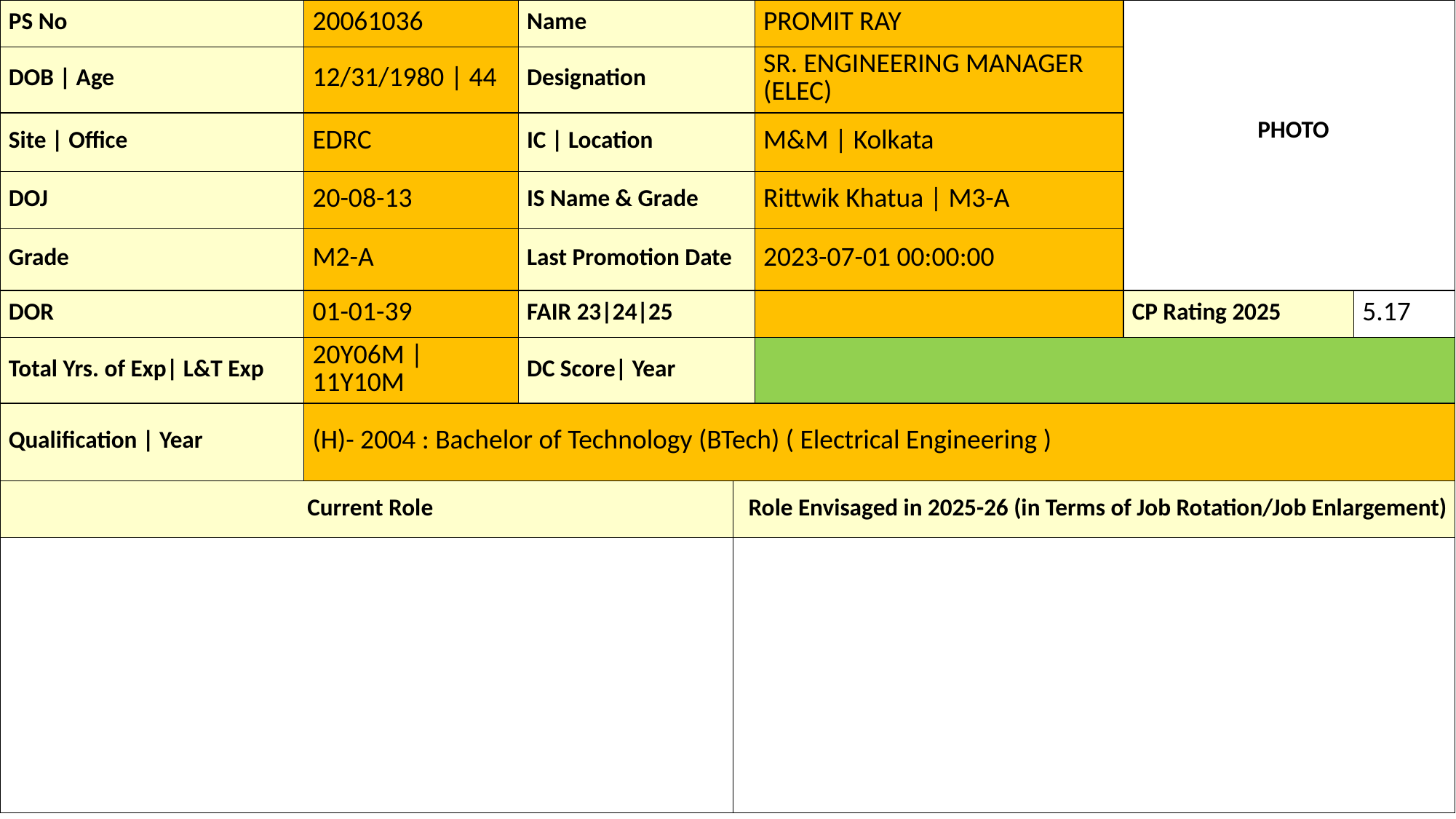

| PS No | 20061036 | Name |  | PROMIT RAY | PHOTO |  |
| --- | --- | --- | --- | --- | --- | --- |
| DOB | Age | 12/31/1980 | 44 | Designation |  | SR. ENGINEERING MANAGER (ELEC) |  |  |
| Site | Office | EDRC | IC | Location |  | M&M | Kolkata |  |  |
| DOJ | 20-08-13 | IS Name & Grade |  | Rittwik Khatua | M3-A |  |  |
| Grade | M2-A | Last Promotion Date |  | 2023-07-01 00:00:00 |  |  |
| DOR | 01-01-39 | FAIR 23|24|25 |  |  | CP Rating 2025 | 5.17 |
| Total Yrs. of Exp| L&T Exp | 20Y06M | 11Y10M | DC Score| Year |  |  |  |  |
| Qualification | Year | (H)- 2004 : Bachelor of Technology (BTech) ( Electrical Engineering ) |  |  |  |  |  |
| Current Role |  |  | Role Envisaged in 2025-26 (in Terms of Job Rotation/Job Enlargement) |  |  |  |
|  |  |  |  |  |  |  |